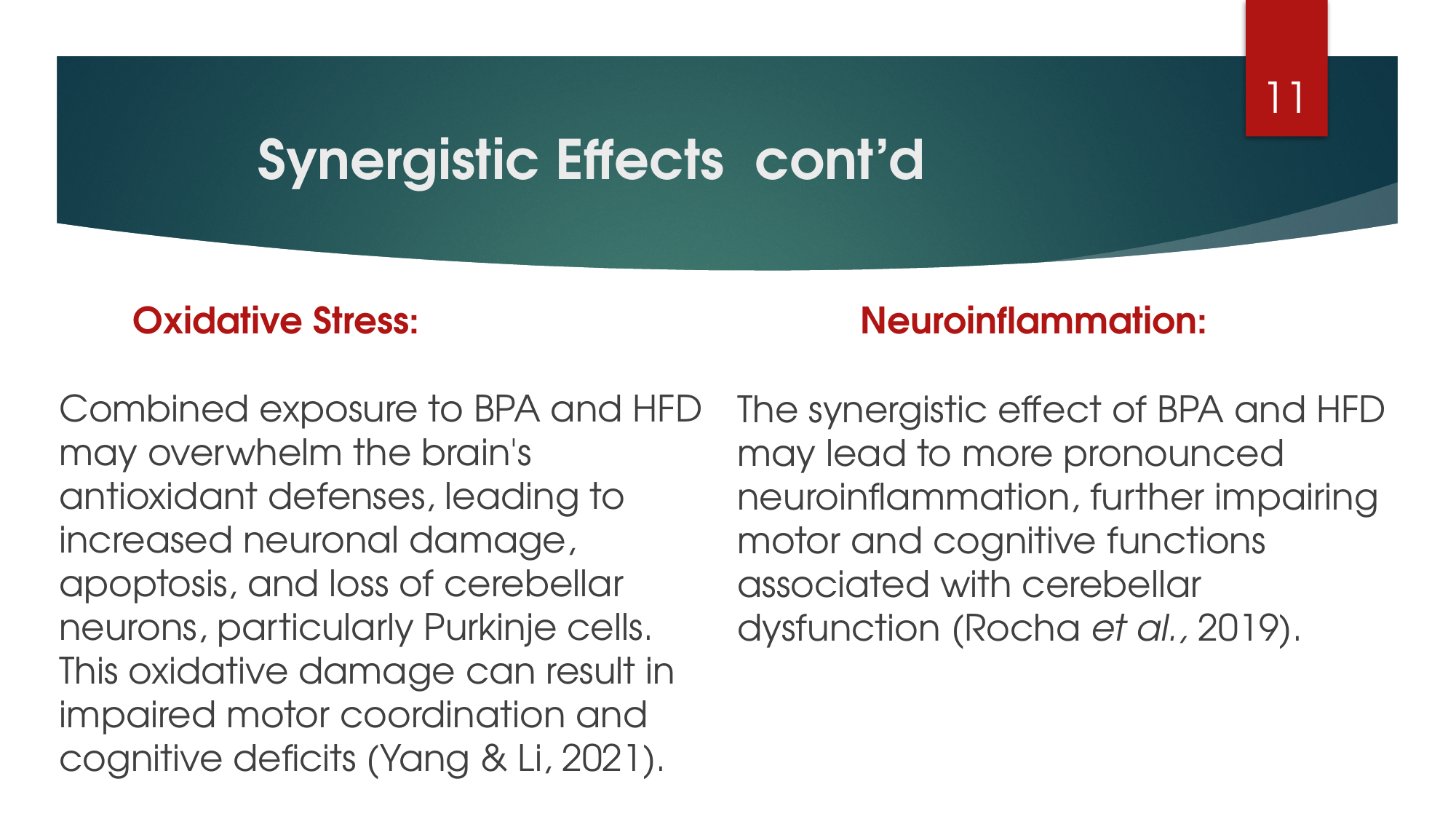

11
# Synergistic Effects  cont’d
Oxidative Stress:
	Neuroinflammation:
Combined exposure to BPA and HFD may overwhelm the brain's antioxidant defenses, leading to increased neuronal damage, apoptosis, and loss of cerebellar neurons, particularly Purkinje cells. This oxidative damage can result in impaired motor coordination and cognitive deficits (Yang & Li, 2021).
The synergistic effect of BPA and HFD may lead to more pronounced neuroinflammation, further impairing motor and cognitive functions associated with cerebellar dysfunction (Rocha et al., 2019).